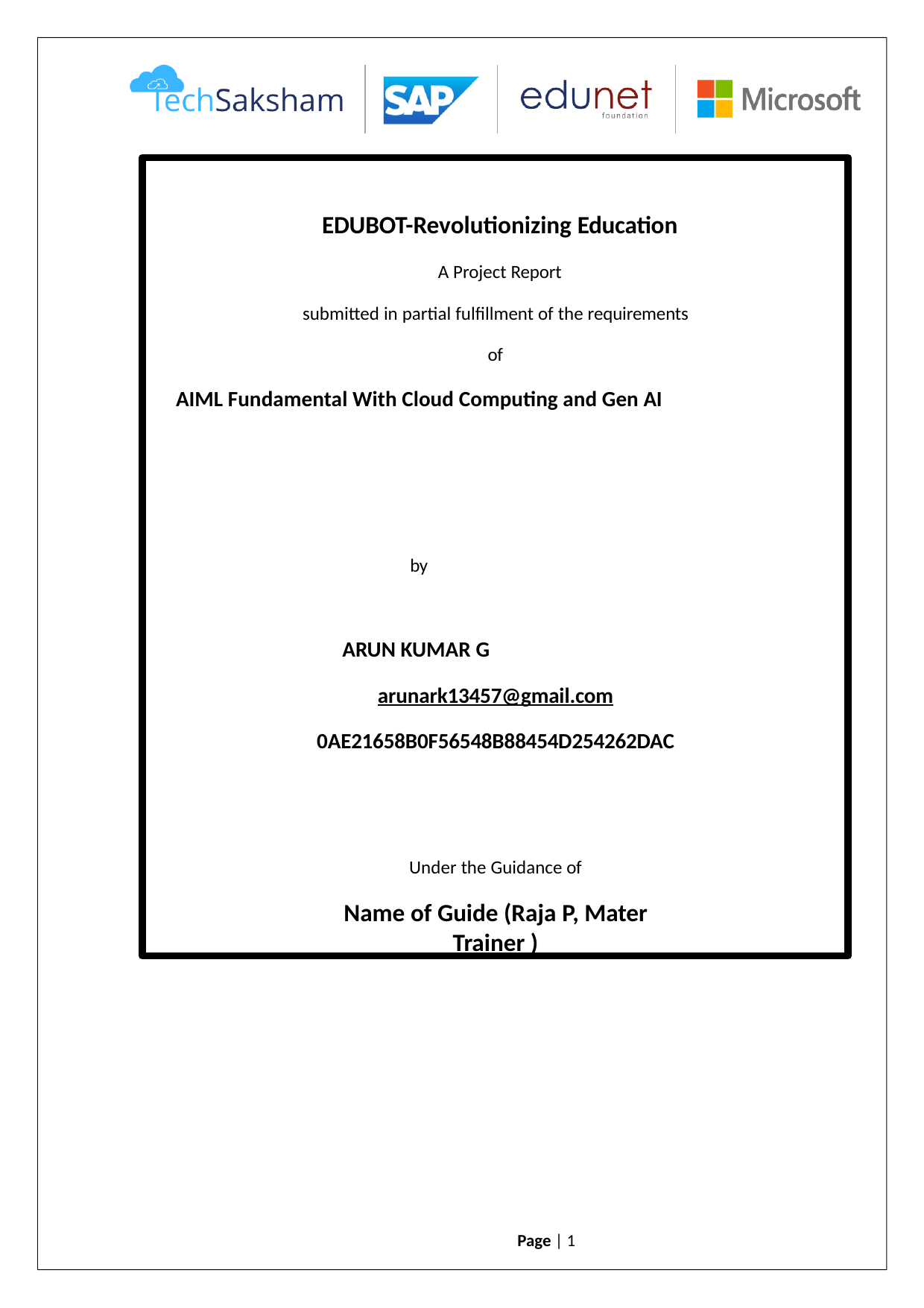

EDUBOT-Revolutionizing Education
A Project Report
submitted in partial fulfillment of the requirements of
AIML Fundamental With Cloud Computing and Gen AI

by

ARUN KUMAR G
arunark13457@gmail.com 0AE21658B0F56548B88454D254262DAC

Under the Guidance of
Name of Guide (Raja P, Mater Trainer )
Page | 1